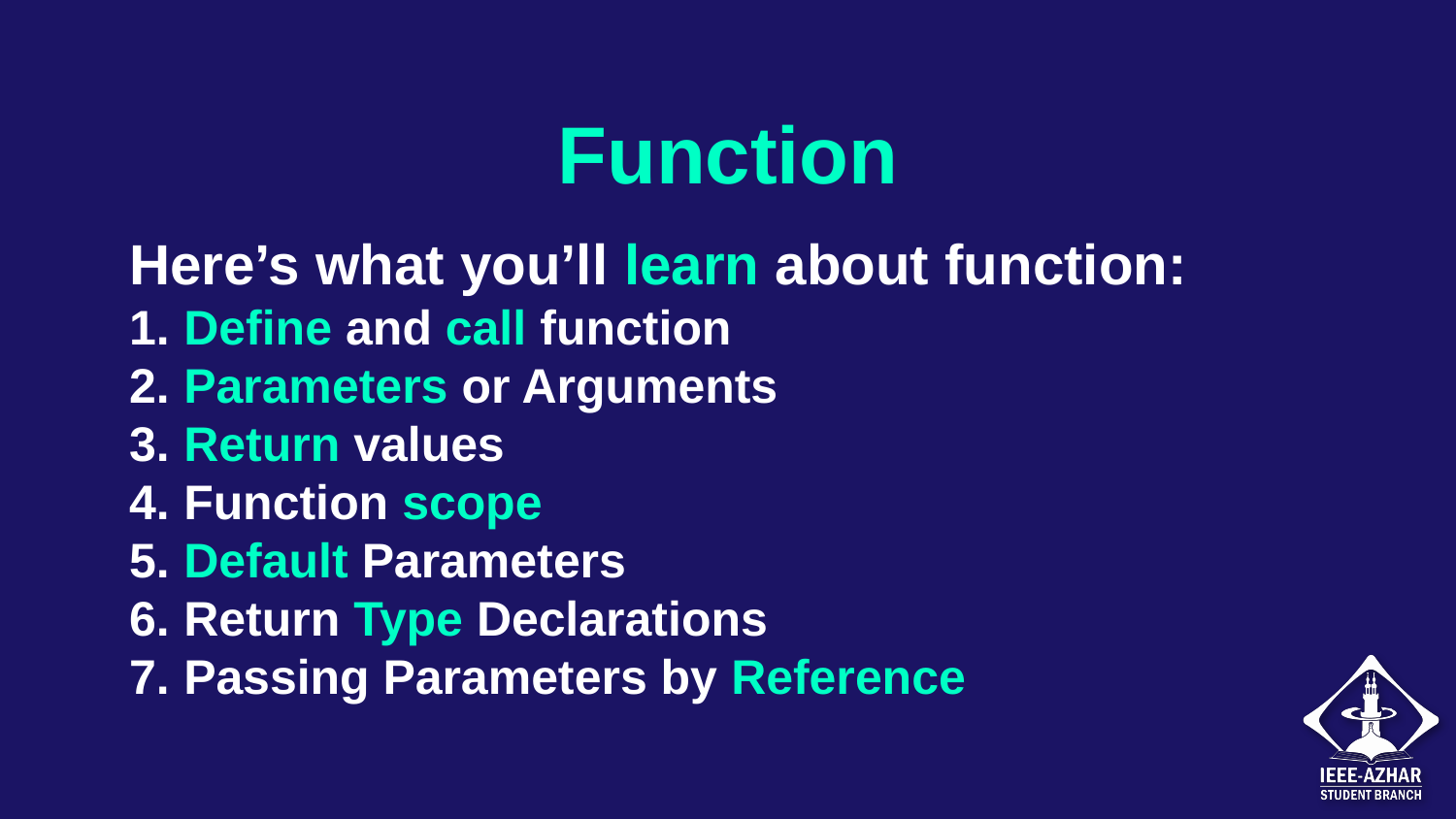

# Function
Here’s what you’ll learn about function:
Define and call function
Parameters or Arguments
Return values
Function scope
Default Parameters
Return Type Declarations
Passing Parameters by Reference